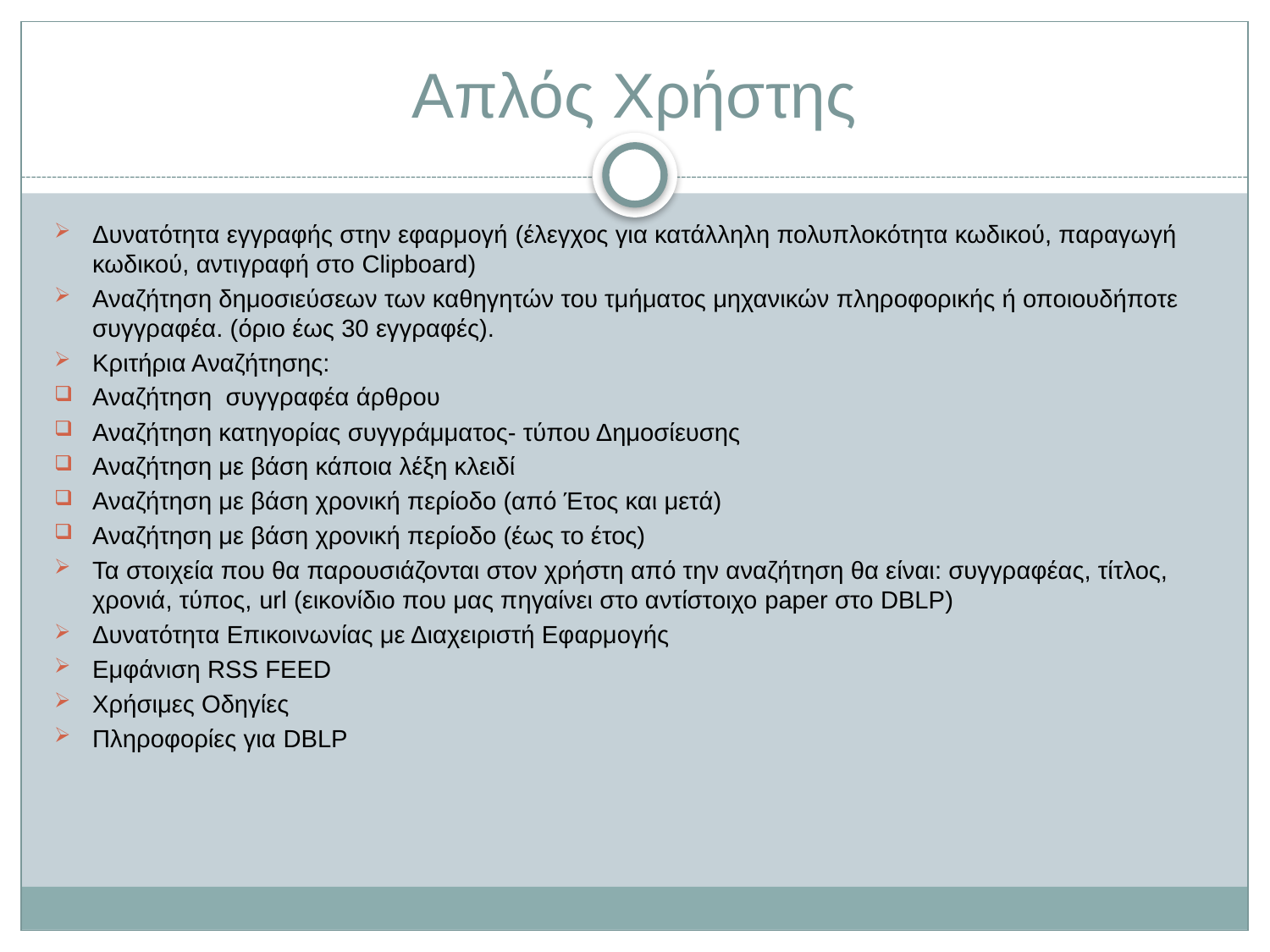

# Απλός Χρήστης
Δυνατότητα εγγραφής στην εφαρμογή (έλεγχος για κατάλληλη πολυπλοκότητα κωδικού, παραγωγή κωδικού, αντιγραφή στο Clipboard)
Αναζήτηση δημοσιεύσεων των καθηγητών του τμήματος μηχανικών πληροφορικής ή οποιουδήποτε συγγραφέα. (όριο έως 30 εγγραφές).
Κριτήρια Αναζήτησης:
Αναζήτηση  συγγραφέα άρθρου
Αναζήτηση κατηγορίας συγγράμματος- τύπου Δημοσίευσης
Αναζήτηση με βάση κάποια λέξη κλειδί
Αναζήτηση με βάση χρονική περίοδο (από Έτος και μετά)
Αναζήτηση με βάση χρονική περίοδο (έως το έτος)
Τα στοιχεία που θα παρουσιάζονται στον χρήστη από την αναζήτηση θα είναι: συγγραφέας, τίτλος, χρονιά, τύπος, url (εικονίδιο που μας πηγαίνει στο αντίστοιχο paper στο DBLP)
Δυνατότητα Επικοινωνίας με Διαχειριστή Εφαρμογής
Εμφάνιση RSS FEED
Χρήσιμες Οδηγίες
Πληροφορίες για DBLP